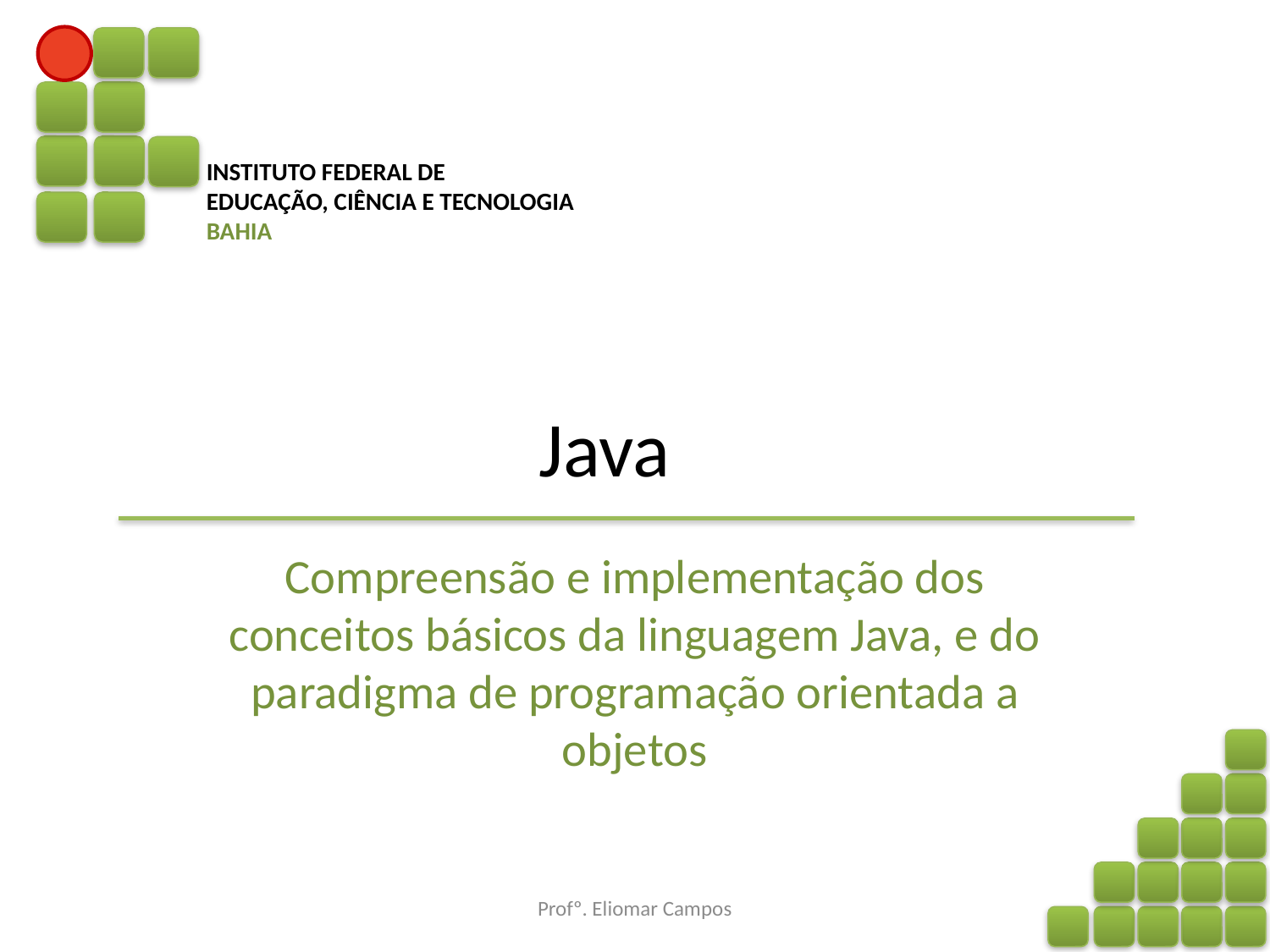

# Java
Compreensão e implementação dos conceitos básicos da linguagem Java, e do paradigma de programação orientada a objetos
Profº. Eliomar Campos